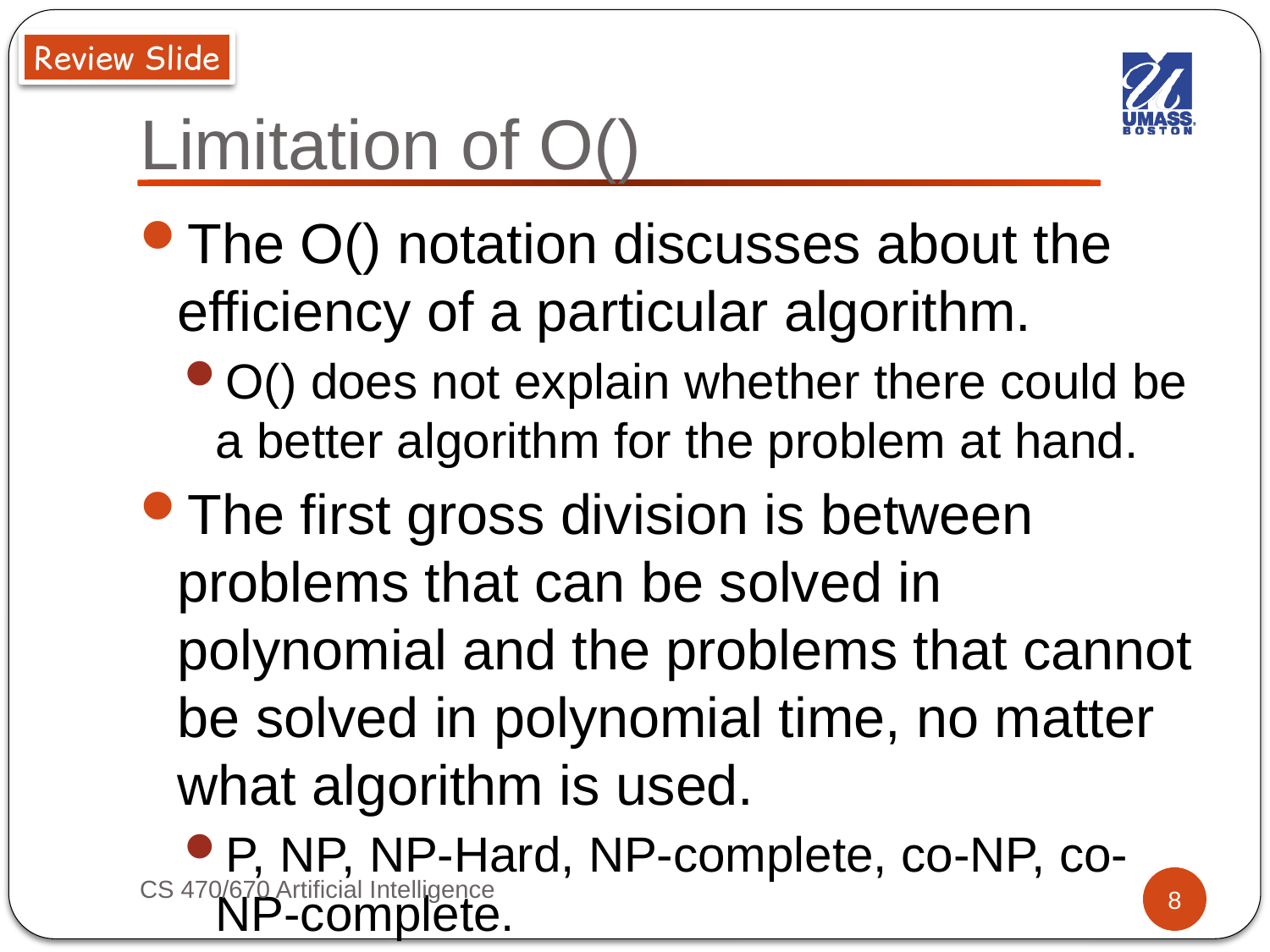

Review Slide
# Limitation of O()
The O() notation discusses about the efficiency of a particular algorithm.
O() does not explain whether there could be a better algorithm for the problem at hand.
The first gross division is between problems that can be solved in polynomial and the problems that cannot be solved in polynomial time, no matter what algorithm is used.
P, NP, NP-Hard, NP-complete, co-NP, co-NP-complete.

CS 470/670 Artificial Intelligence

8